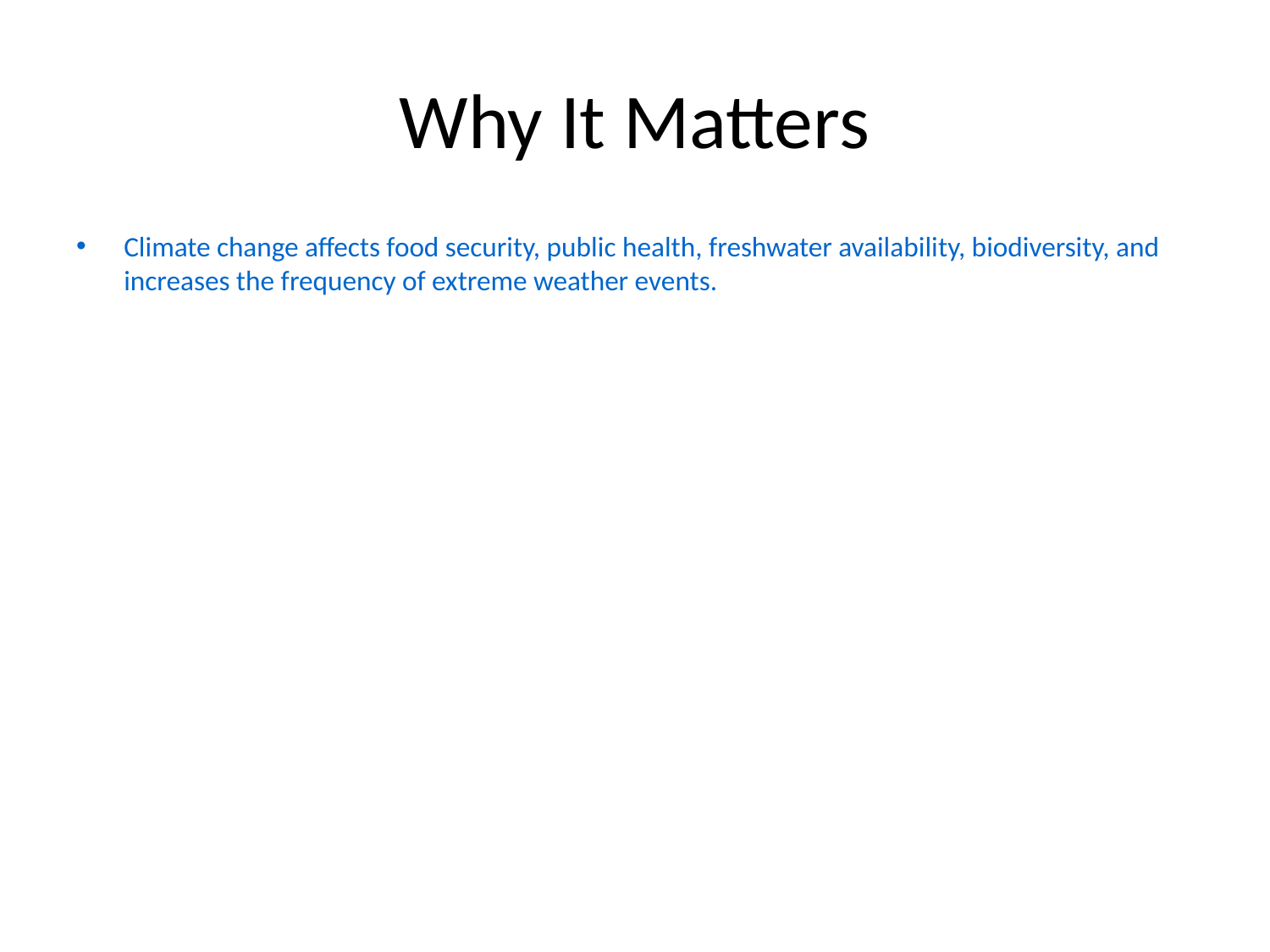

# Why It Matters
Climate change affects food security, public health, freshwater availability, biodiversity, and increases the frequency of extreme weather events.